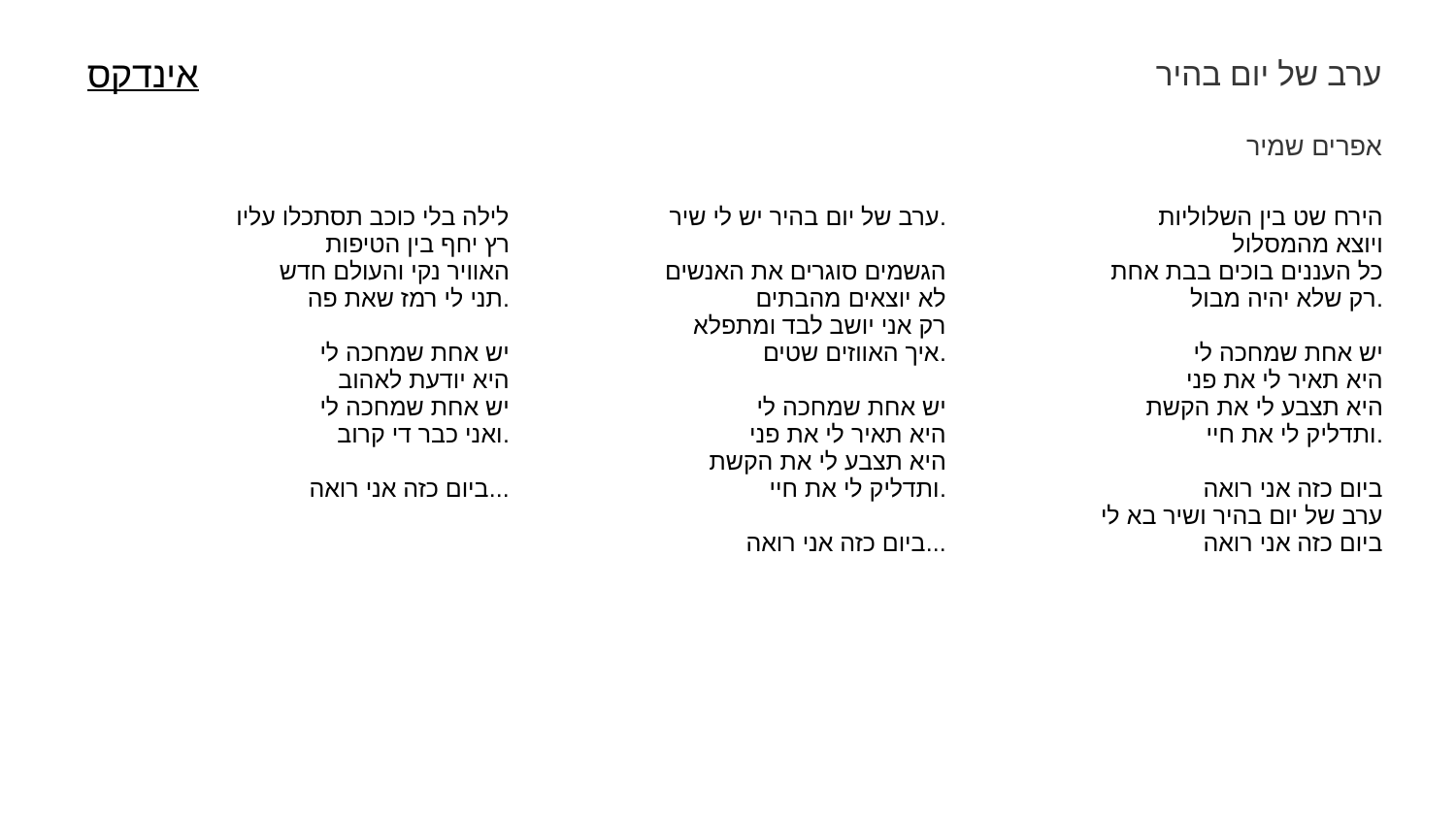

ערב של יום בהיר
אינדקס
אפרים שמיר
| לילה בלי כוכב תסתכלו עליו רץ יחף בין הטיפות האוויר נקי והעולם חדש תני לי רמז שאת פה. יש אחת שמחכה לי היא יודעת לאהוב יש אחת שמחכה לי ואני כבר די קרוב. ביום כזה אני רואה... | ערב של יום בהיר יש לי שיר. הגשמים סוגרים את האנשים לא יוצאים מהבתים רק אני יושב לבד ומתפלא איך האווזים שטים. יש אחת שמחכה לי היא תאיר לי את פני היא תצבע לי את הקשת ותדליק לי את חיי. ביום כזה אני רואה... | הירח שט בין השלוליות ויוצא מהמסלול כל העננים בוכים בבת אחת רק שלא יהיה מבול. יש אחת שמחכה לי היא תאיר לי את פני היא תצבע לי את הקשת ותדליק לי את חיי. ביום כזה אני רואה ערב של יום בהיר ושיר בא לי ביום כזה אני רואה |
| --- | --- | --- |